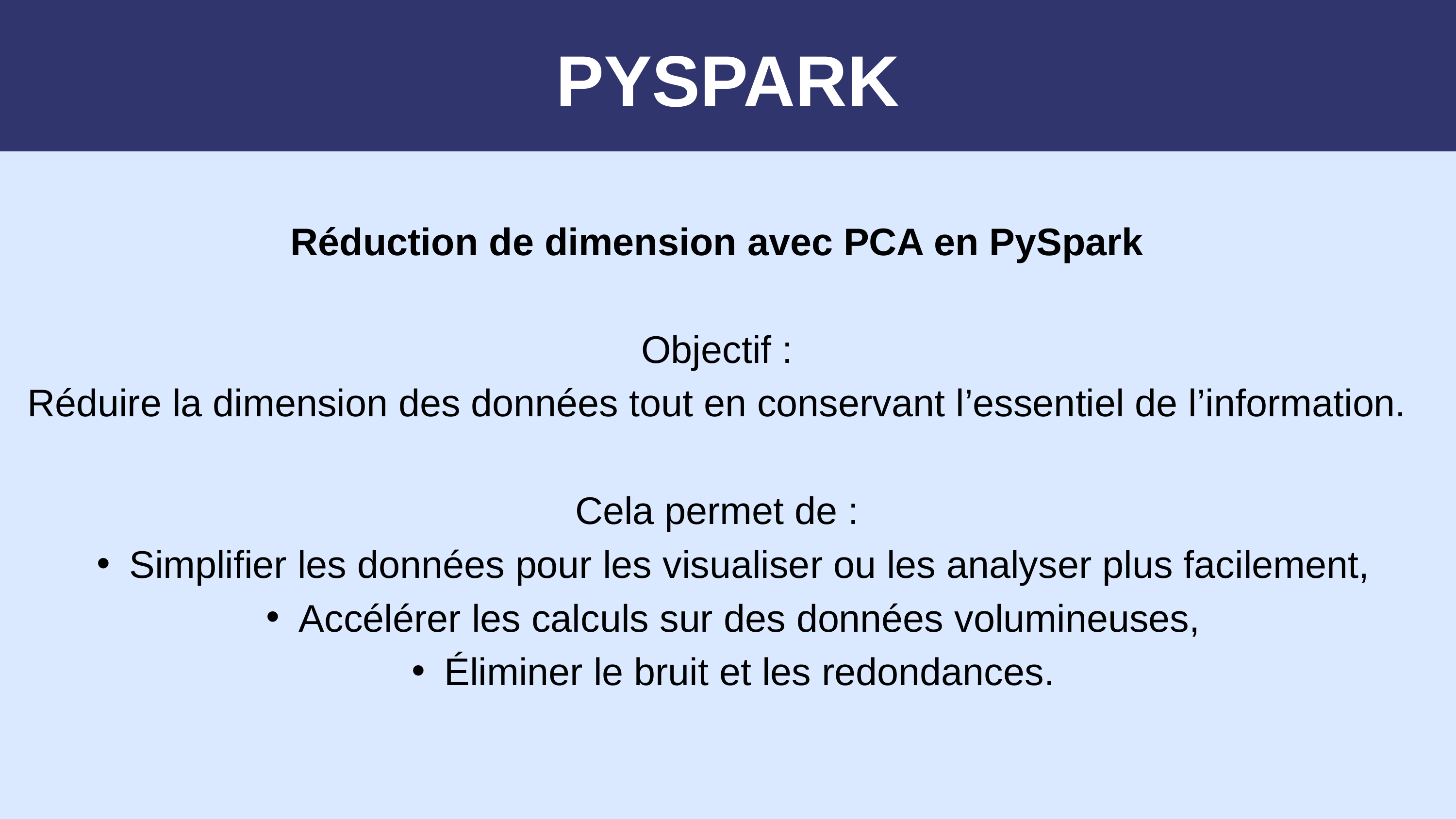

PYSPARK
Réduction de dimension avec PCA en PySpark

Objectif :
Réduire la dimension des données tout en conservant l’essentiel de l’information.

Cela permet de :
Simplifier les données pour les visualiser ou les analyser plus facilement,
Accélérer les calculs sur des données volumineuses,
Éliminer le bruit et les redondances.